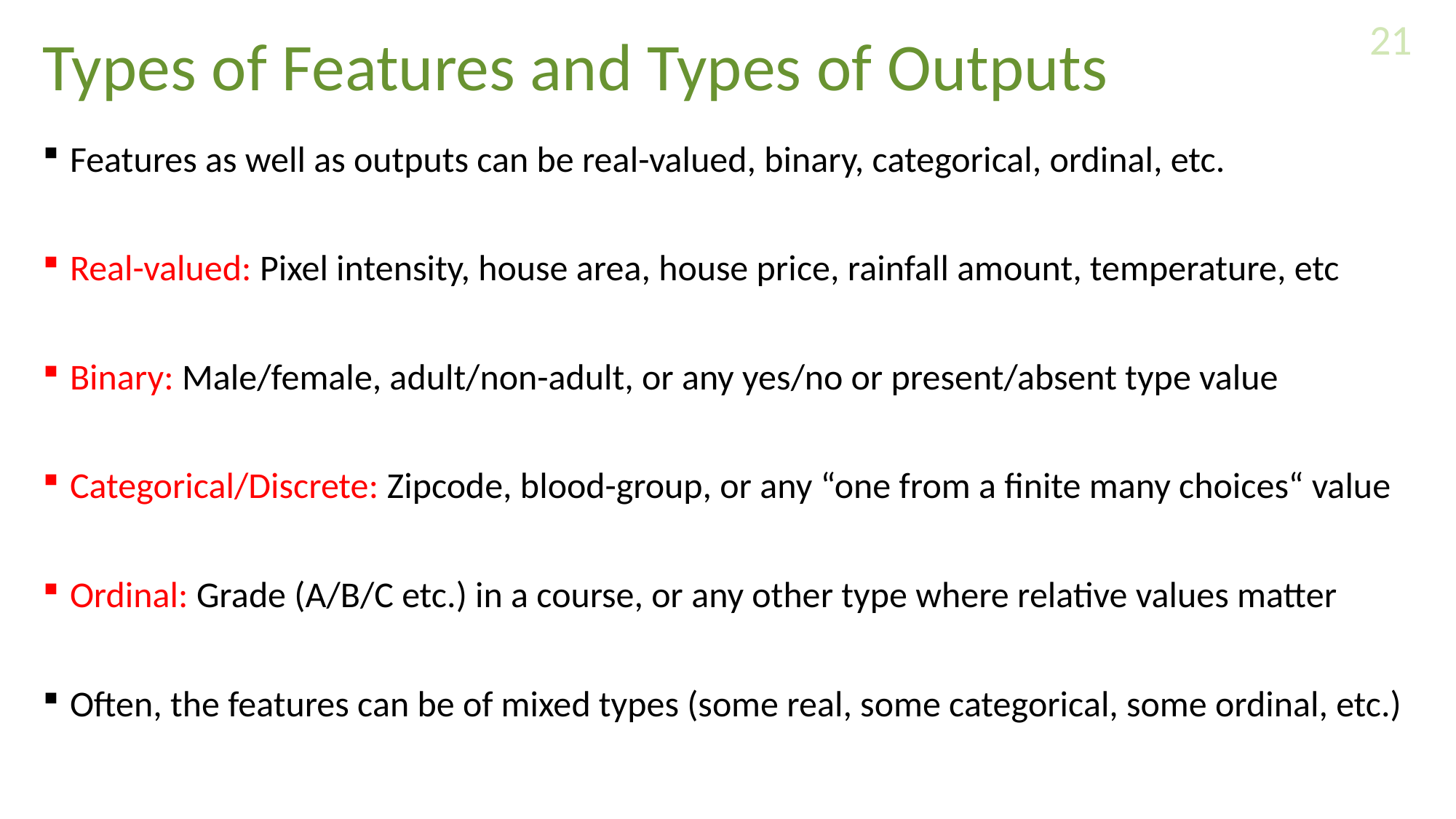

21
# Types of Features and Types of Outputs
Features as well as outputs can be real-valued, binary, categorical, ordinal, etc.

Real-valued: Pixel intensity, house area, house price, rainfall amount, temperature, etc

Binary: Male/female, adult/non-adult, or any yes/no or present/absent type value

Categorical/Discrete: Zipcode, blood-group, or any “one from a finite many choices“ value

Ordinal: Grade (A/B/C etc.) in a course, or any other type where relative values matter

Often, the features can be of mixed types (some real, some categorical, some ordinal, etc.)